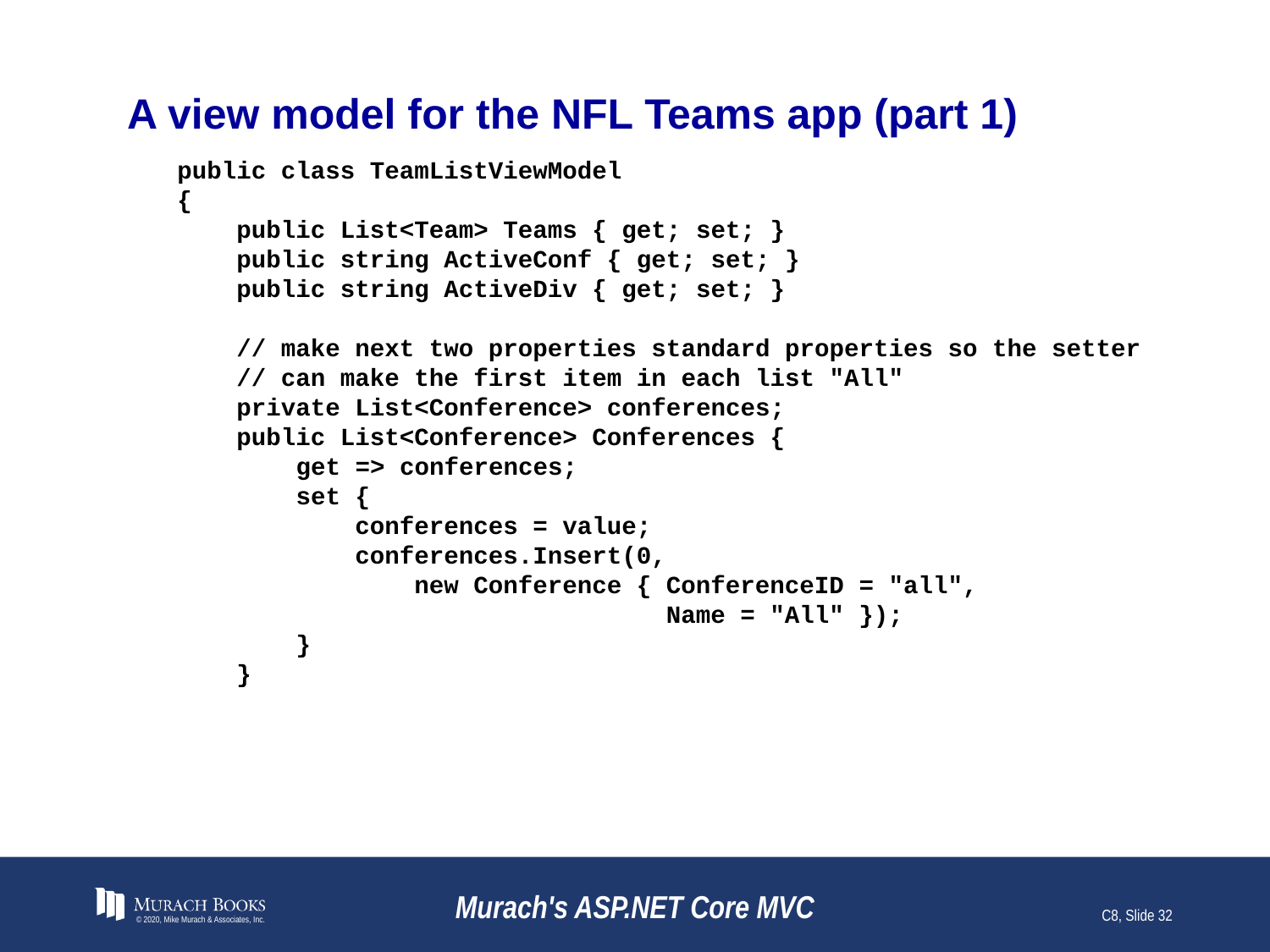

# A view model for the NFL Teams app (part 1)
public class TeamListViewModel
{
    public List<Team> Teams { get; set; }
    public string ActiveConf { get; set; }
    public string ActiveDiv { get; set; }

    // make next two properties standard properties so the setter
    // can make the first item in each list "All"
    private List<Conference> conferences;
    public List<Conference> Conferences {
        get => conferences;
        set {
            conferences = value;
            conferences.Insert(0,
                new Conference { ConferenceID = "all",
                                 Name = "All" });
        }
    }

© 2020, Mike Murach & Associates, Inc.
Murach's ASP.NET Core MVC

C8, Slide 32